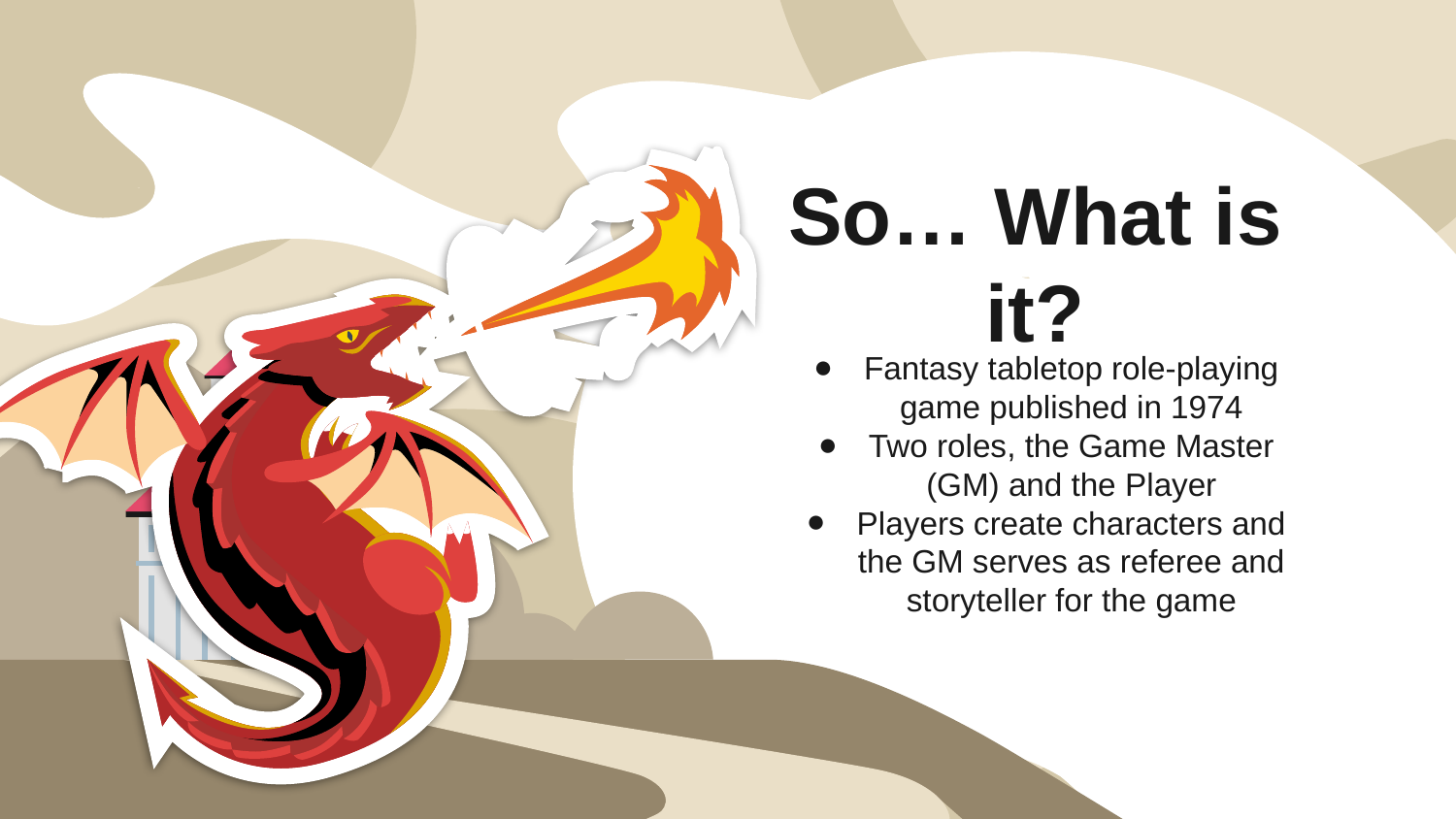

# So… What is it?
Fantasy tabletop role-playing game published in 1974
Two roles, the Game Master (GM) and the Player
Players create characters and the GM serves as referee and storyteller for the game